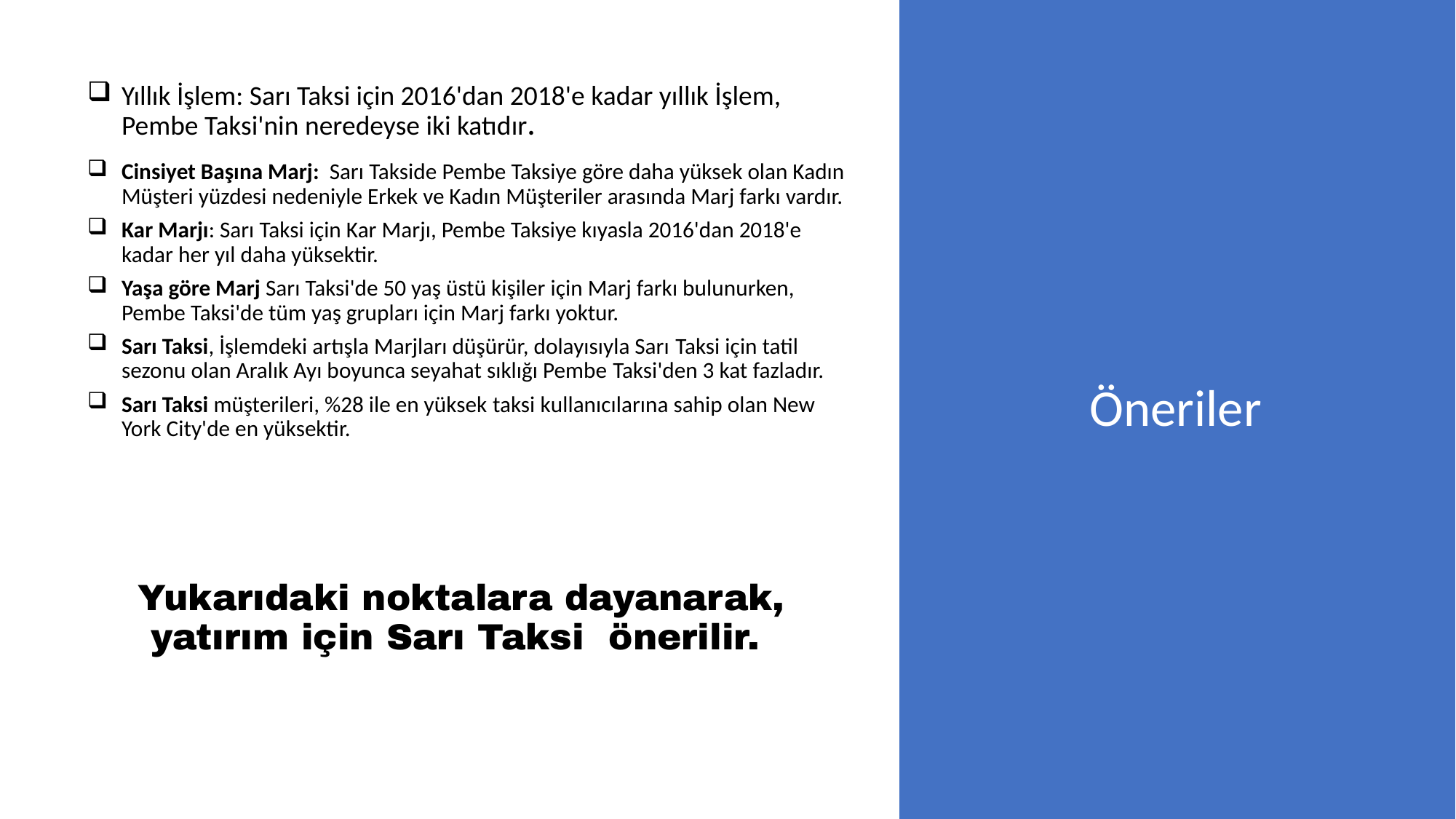

Yıllık İşlem: Sarı Taksi için 2016'dan 2018'e kadar yıllık İşlem, Pembe Taksi'nin neredeyse iki katıdır.
# Öneriler
Cinsiyet Başına Marj:  Sarı Takside Pembe Taksiye göre daha yüksek olan Kadın Müşteri yüzdesi nedeniyle Erkek ve Kadın Müşteriler arasında Marj farkı vardır.
Kar Marjı: Sarı Taksi için Kar Marjı, Pembe Taksiye kıyasla 2016'dan 2018'e kadar her yıl daha yüksektir.
Yaşa göre Marj Sarı Taksi'de 50 yaş üstü kişiler için Marj farkı bulunurken, Pembe Taksi'de tüm yaş grupları için Marj farkı yoktur.
Sarı Taksi, İşlemdeki artışla Marjları düşürür, dolayısıyla Sarı Taksi için tatil sezonu olan Aralık Ayı boyunca seyahat sıklığı Pembe Taksi'den 3 kat fazladır.
Sarı Taksi müşterileri, %28 ile en yüksek taksi kullanıcılarına sahip olan New York City'de en yüksektir.
  Yukarıdaki noktalara dayanarak,  yatırım için Sarı Taksi  önerilir.